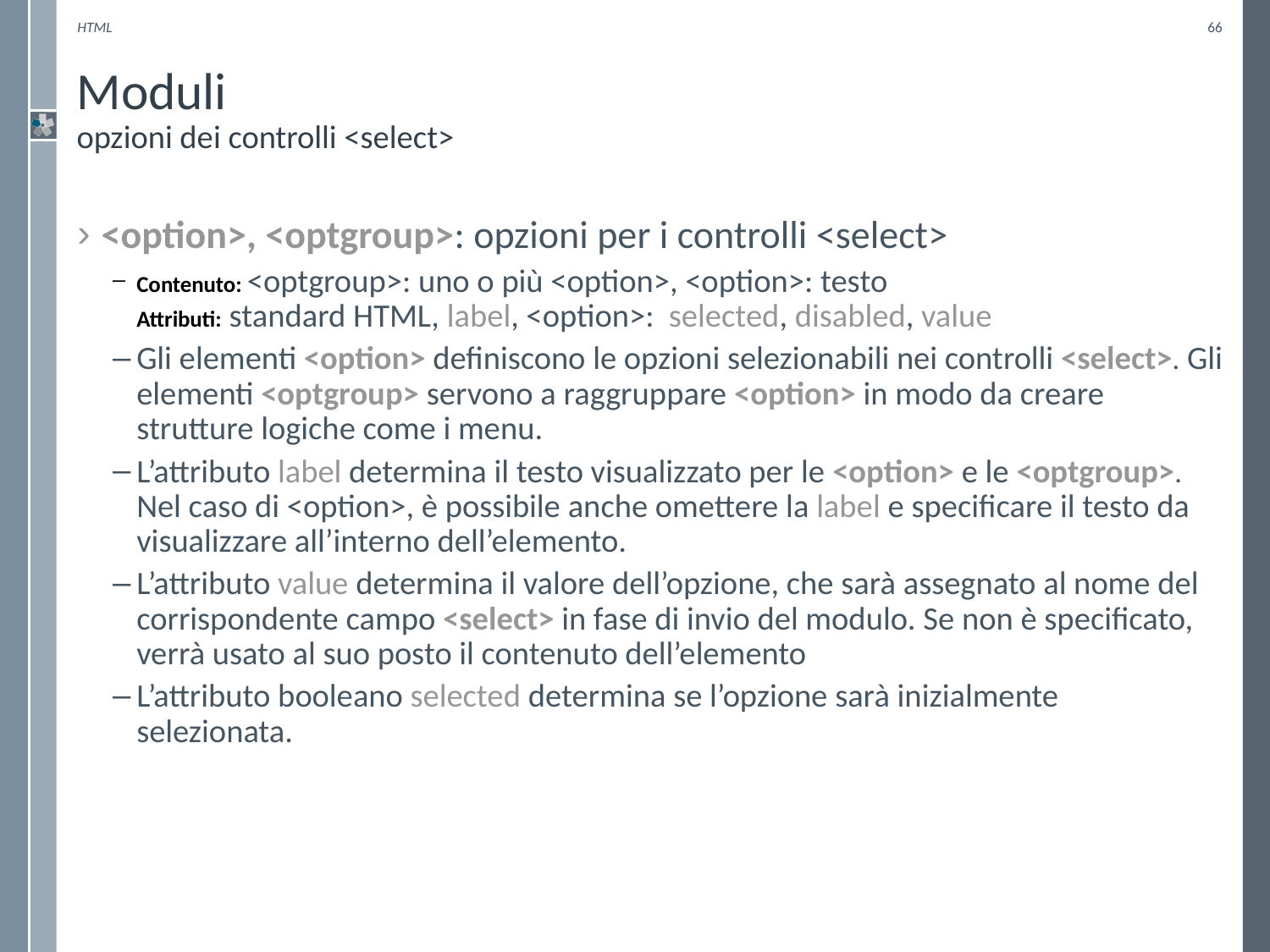

HTML
66
# Moduli opzioni dei controlli <select>
<option>, <optgroup>: opzioni per i controlli <select>
Contenuto: <optgroup>: uno o più <option>, <option>: testo
Attributi: standard HTML, label, <option>:  selected, disabled, value
Gli elementi <option> definiscono le opzioni selezionabili nei controlli <select>. Gli elementi <optgroup> servono a raggruppare <option> in modo da creare strutture logiche come i menu.
L’attributo label determina il testo visualizzato per le <option> e le <optgroup>. Nel caso di <option>, è possibile anche omettere la label e specificare il testo da visualizzare all’interno dell’elemento.
L’attributo value determina il valore dell’opzione, che sarà assegnato al nome del corrispondente campo <select> in fase di invio del modulo. Se non è specificato, verrà usato al suo posto il contenuto dell’elemento
L’attributo booleano selected determina se l’opzione sarà inizialmente selezionata.